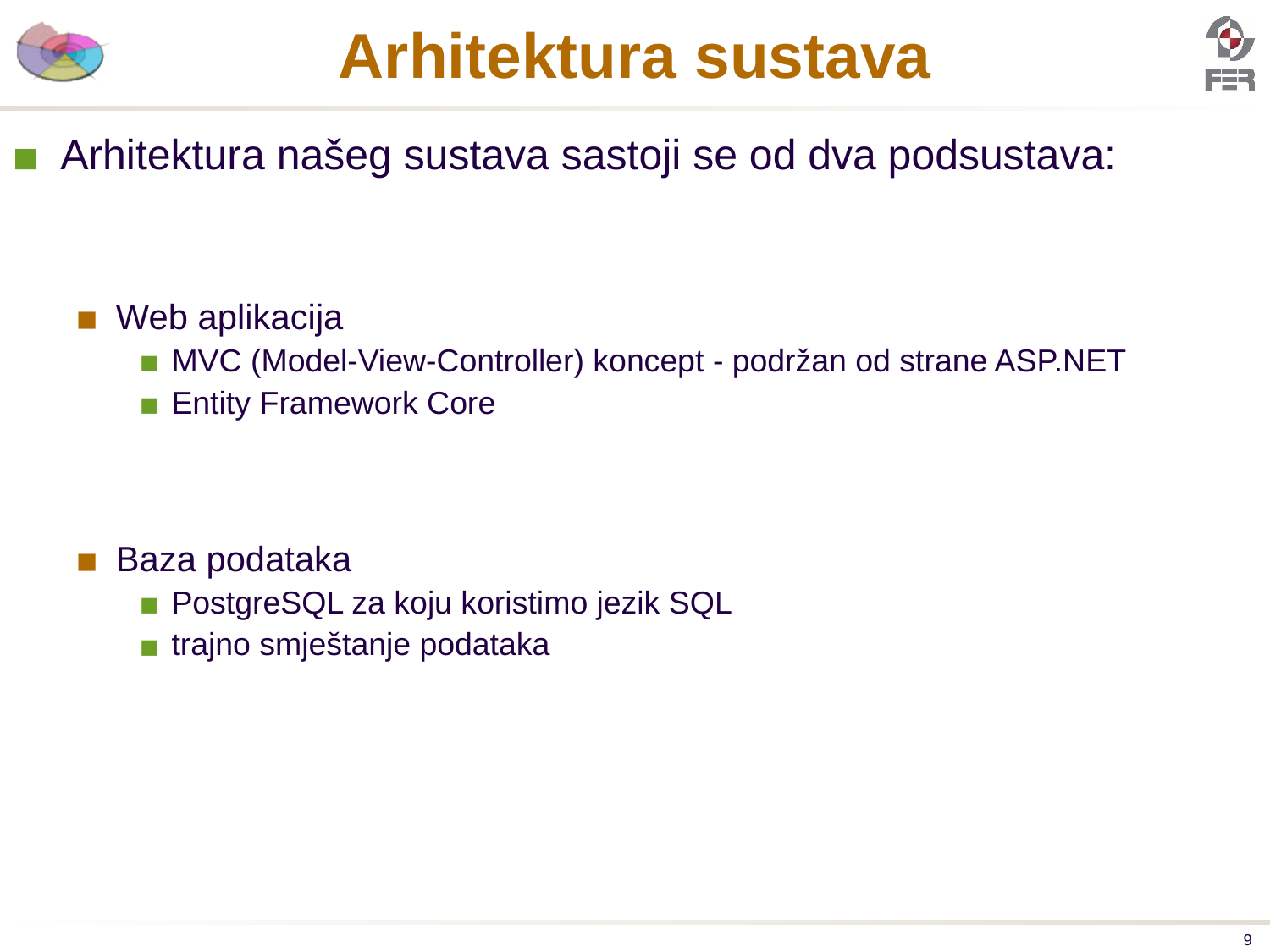

# Arhitektura sustava
Arhitektura našeg sustava sastoji se od dva podsustava:

Web aplikacija
MVC (Model-View-Controller) koncept - podržan od strane ASP.NET
Entity Framework Core

Baza podataka
PostgreSQL za koju koristimo jezik SQL
trajno smještanje podataka
9